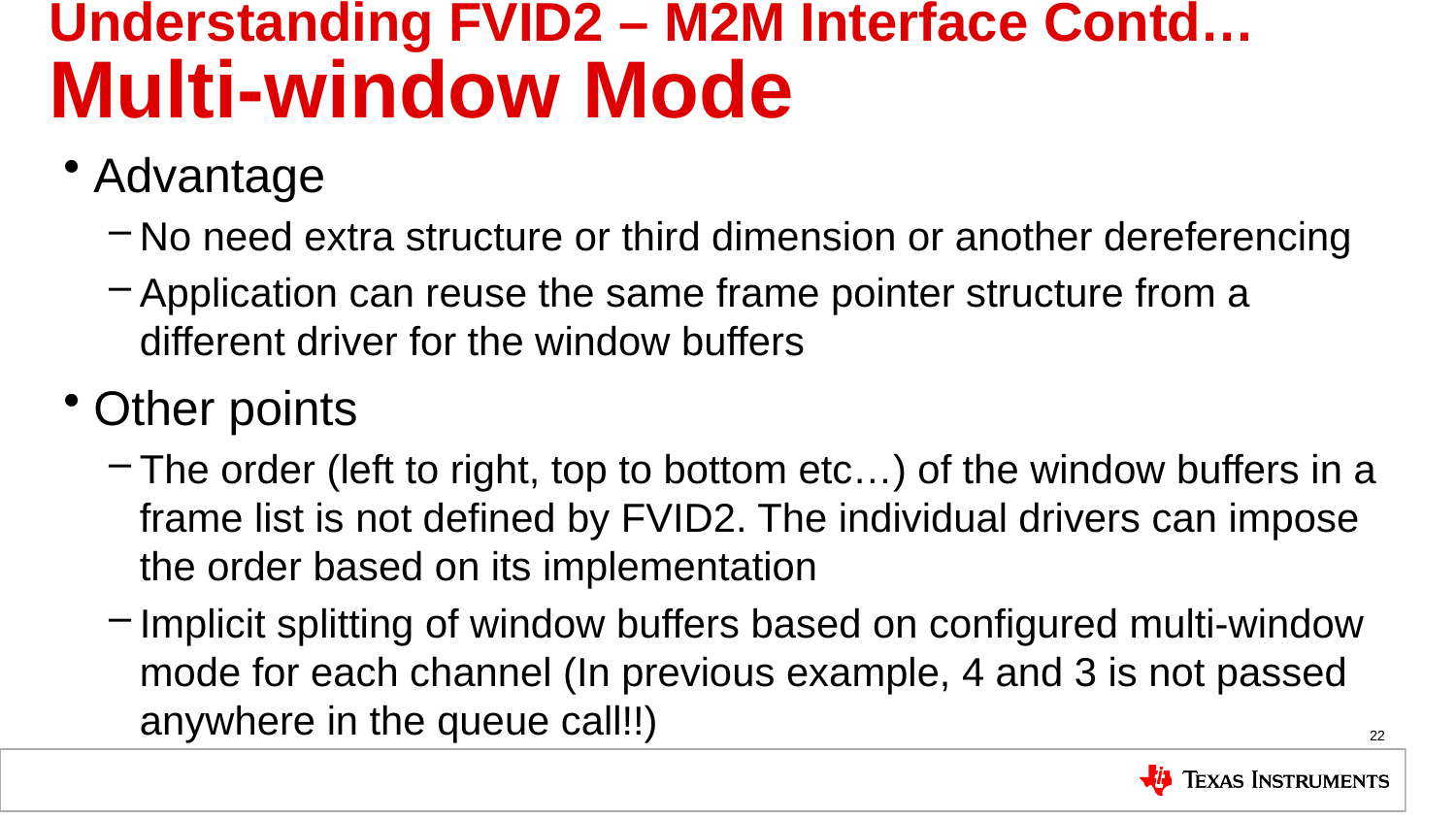

# Understanding FVID2 – M2M Interface Contd… Multi-window Mode
Advantage
No need extra structure or third dimension or another dereferencing
Application can reuse the same frame pointer structure from a different driver for the window buffers
Other points
The order (left to right, top to bottom etc…) of the window buffers in a frame list is not defined by FVID2. The individual drivers can impose the order based on its implementation
Implicit splitting of window buffers based on configured multi-window mode for each channel (In previous example, 4 and 3 is not passed anywhere in the queue call!!)
22